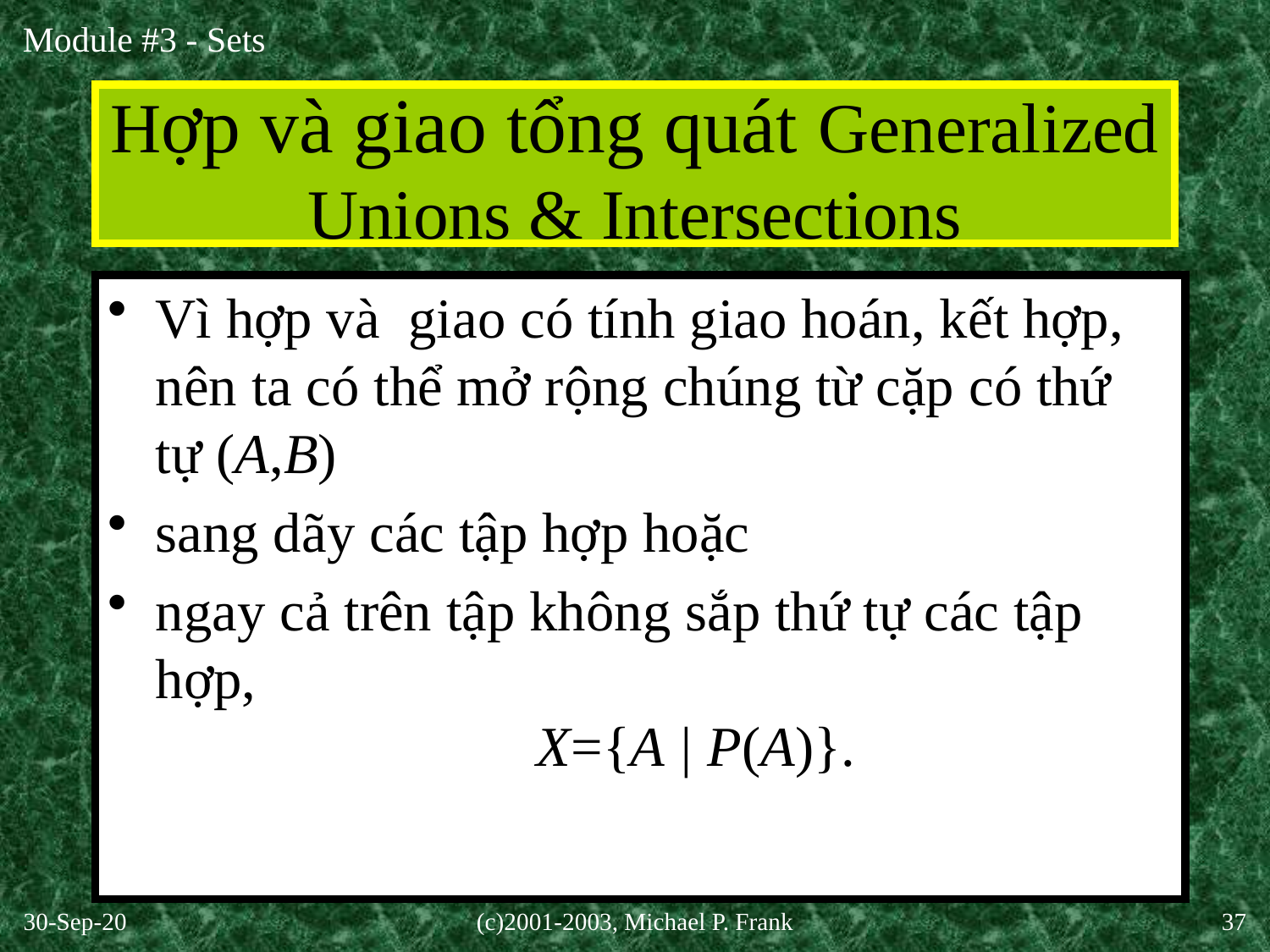

# Hợp và giao tổng quát Generalized Unions & Intersections
Vì hợp và  giao có tính giao hoán, kết hợp, nên ta có thể mở rộng chúng từ cặp có thứ tự (A,B)
sang dãy các tập hợp hoặc
ngay cả trên tập không sắp thứ tự các tập hợp,
			X={A | P(A)}.
30-Sep-20
(c)2001-2003, Michael P. Frank
37